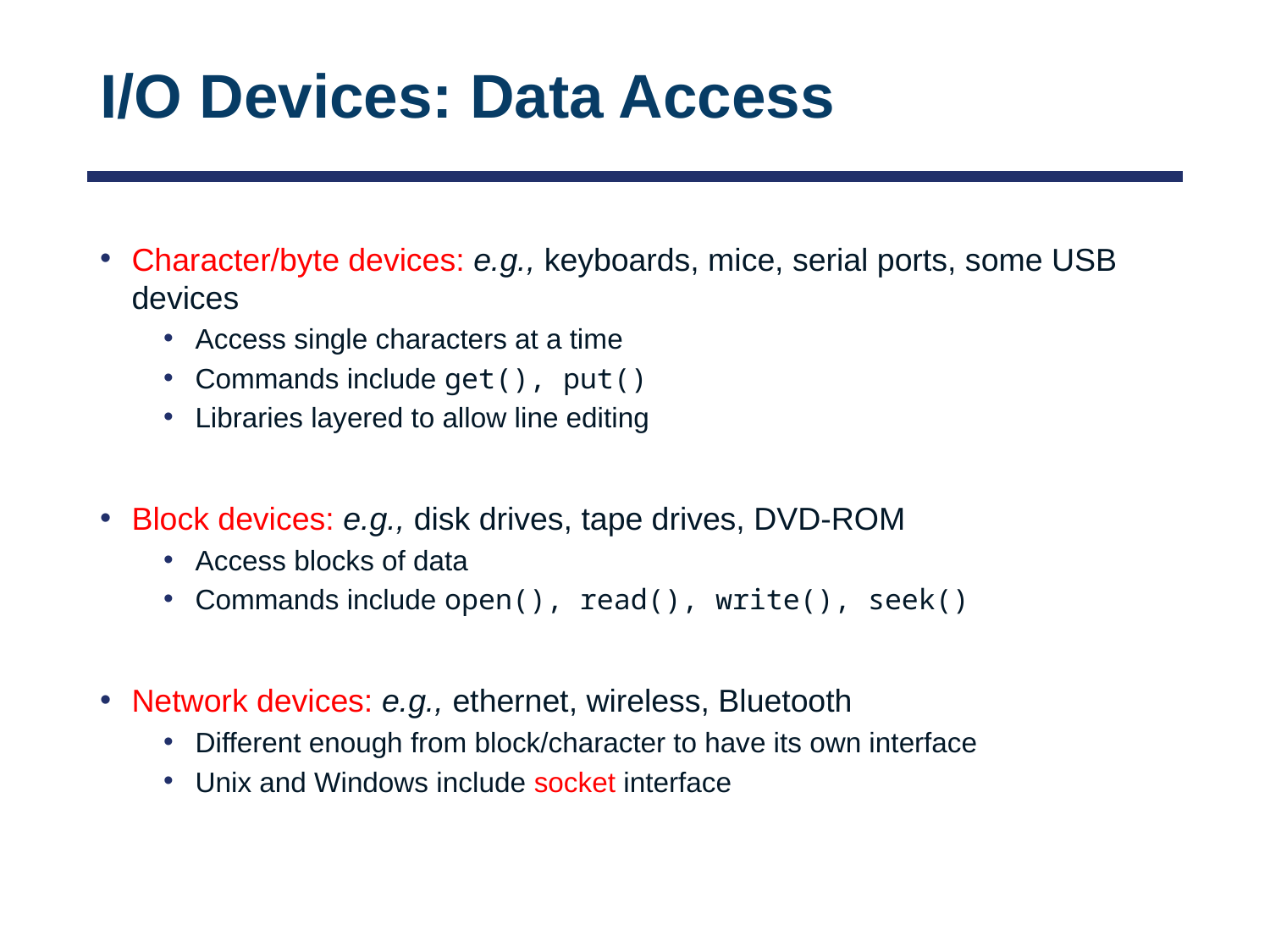

# I/O Devices: Data Access
Character/byte devices: e.g., keyboards, mice, serial ports, some USB devices
Access single characters at a time
Commands include get(), put()
Libraries layered to allow line editing

Block devices: e.g., disk drives, tape drives, DVD-ROM
Access blocks of data
Commands include open(), read(), write(), seek()

Network devices: e.g., ethernet, wireless, Bluetooth
Different enough from block/character to have its own interface
Unix and Windows include socket interface